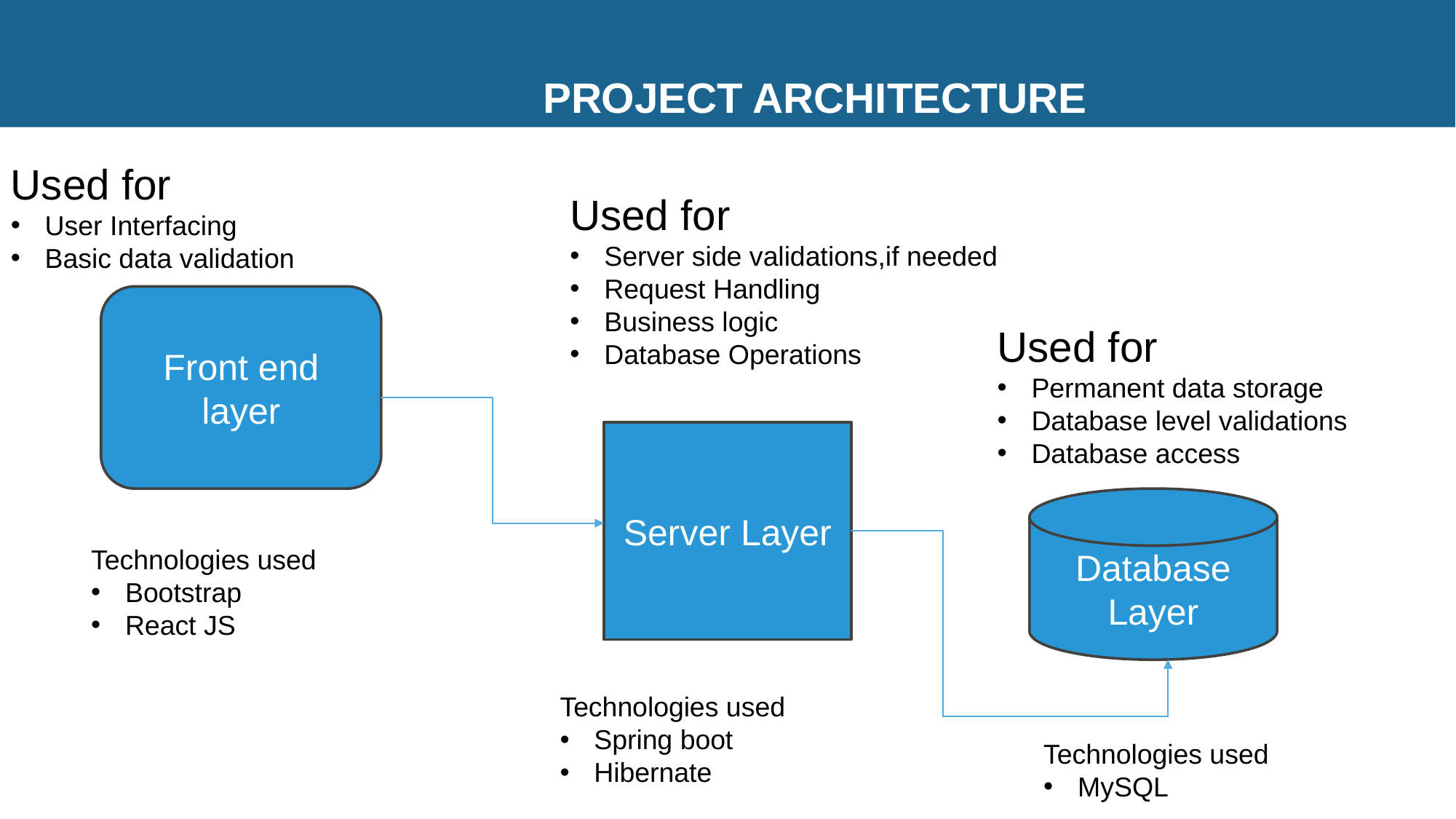

# PROJECT ARCHITECTURE

Used for
User Interfacing
Basic data validation
Used for
Server side validations,if needed
Request Handling
Business logic
Database Operations
Front end layer
Used for
Permanent data storage
Database level validations
Database access
Server Layer
Database Layer
Technologies used
Bootstrap
React JS

Technologies used
Spring boot
Hibernate
Technologies used
MySQL